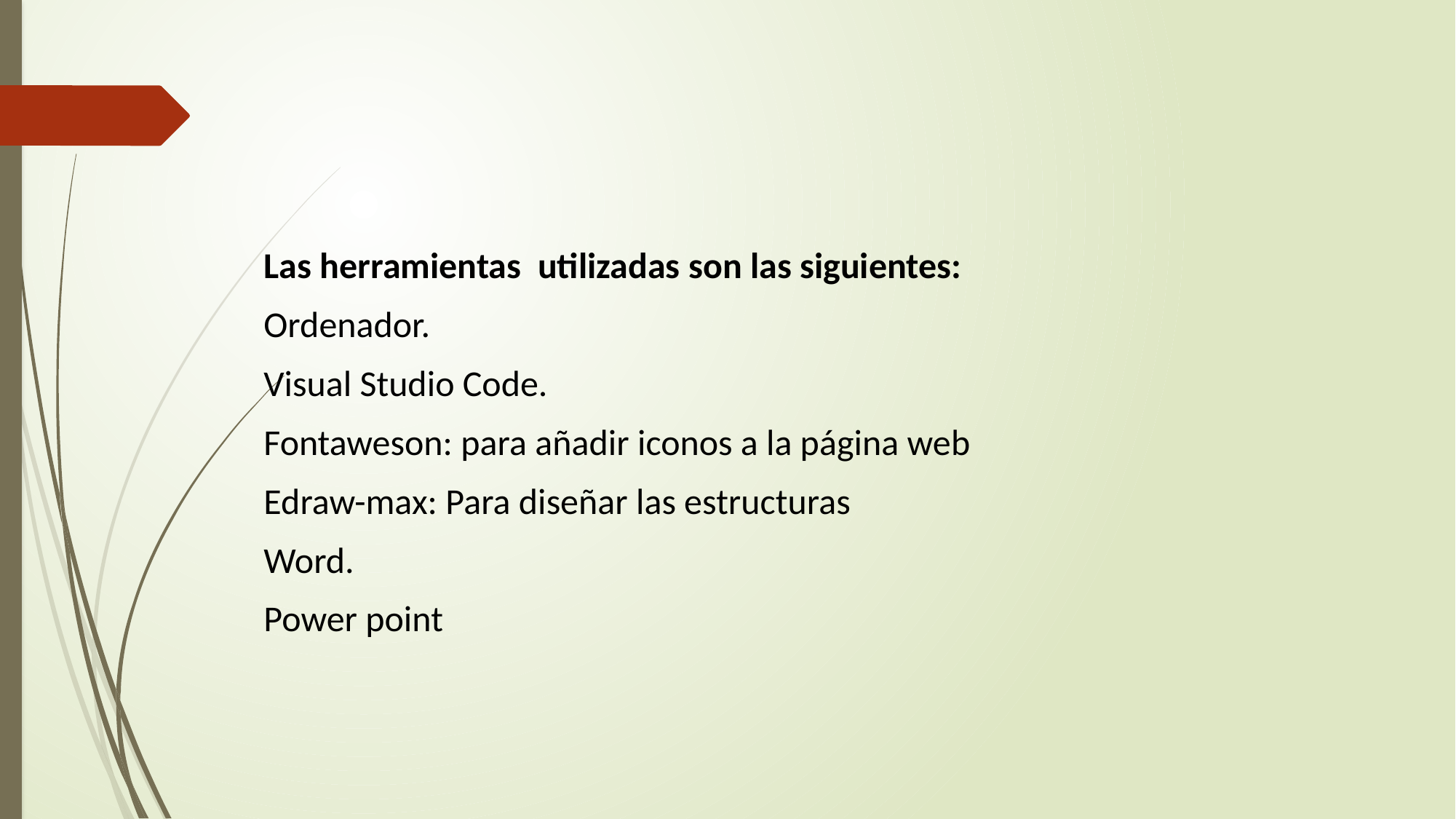

Las herramientas  utilizadas son las siguientes:
Ordenador.
Visual Studio Code.
Fontaweson: para añadir iconos a la página web
Edraw-max: Para diseñar las estructuras
Word.
Power point